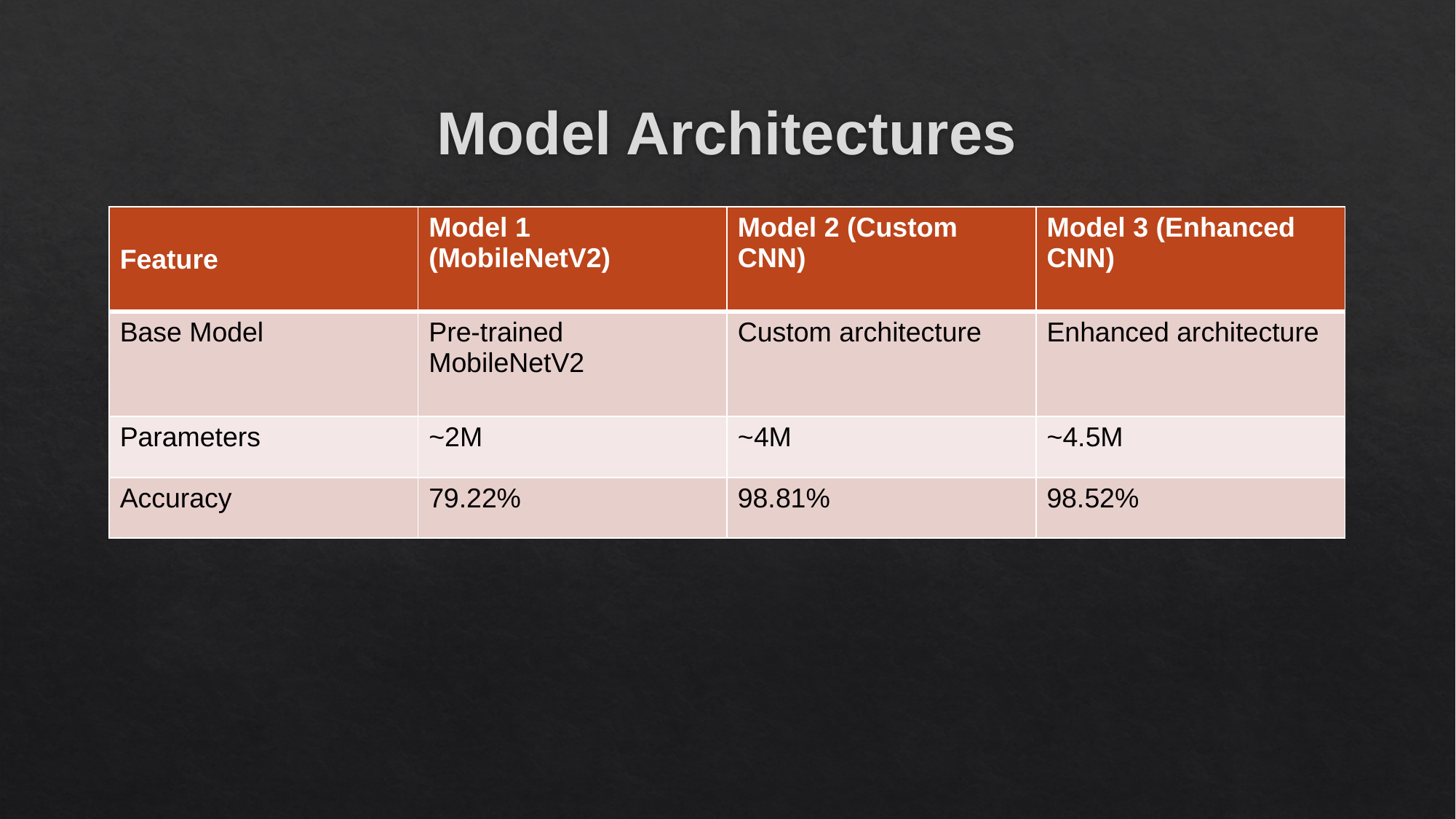

# Model Architectures
| Feature | Model 1 (MobileNetV2) | Model 2 (Custom CNN) | Model 3 (Enhanced CNN) |
| --- | --- | --- | --- |
| Base Model | Pre-trained MobileNetV2 | Custom architecture | Enhanced architecture |
| Parameters | ~2M | ~4M | ~4.5M |
| Accuracy | 79.22% | 98.81% | 98.52% |